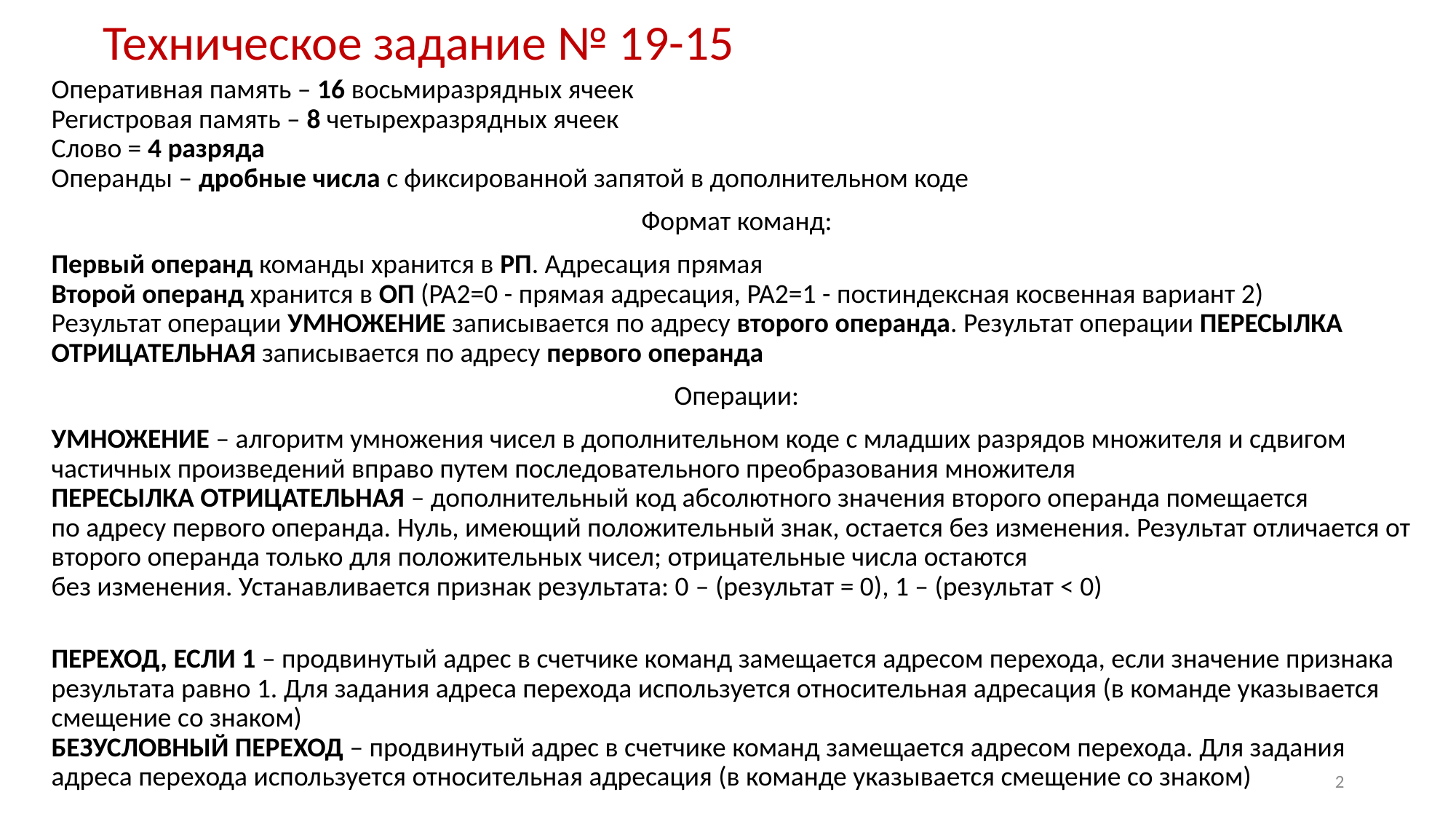

# Техническое задание № 19-15
Оперативная память – 16 восьмиразрядных ячеек
Регистровая память – 8 четырехразрядных ячеек
Слово = 4 разряда
Операнды – дробные числа с фиксированной запятой в дополнительном коде
Формат команд:
Первый операнд команды хранится в РП. Адресация прямая
Второй операнд хранится в ОП (PA2=0 - прямая адресация, PA2=1 - постиндексная косвенная вариант 2)
Результат операции УМНОЖЕНИЕ записывается по адресу второго операнда. Результат операции ПЕРЕСЫЛКА ОТРИЦАТЕЛЬНАЯ записывается по адресу первого операнда
Операции:
УМНОЖЕНИЕ – алгоритм умножения чисел в дополнительном коде с младших разрядов множителя и сдвигом частичных произведений вправо путем последовательного преобразования множителя
ПЕРЕСЫЛКА ОТРИЦАТЕЛЬНАЯ – дополнительный код абсолютного значения второго операнда помещается
по адресу первого операнда. Нуль, имеющий положительный знак, остается без изменения. Результат отличается от второго операнда только для положительных чисел; отрицательные числа остаются
без изменения. Устанавливается признак результата: 0 – (результат = 0), 1 – (результат < 0)
ПЕРЕХОД, ЕСЛИ 1 – продвинутый адрес в счетчике команд замещается адресом перехода, если значение признака результата равно 1. Для задания адреса перехода используется относительная адресация (в команде указывается смещение со знаком)
БЕЗУСЛОВНЫЙ ПЕРЕХОД – продвинутый адрес в счетчике команд замещается адресом перехода. Для задания адреса перехода используется относительная адресация (в команде указывается смещение со знаком)
2